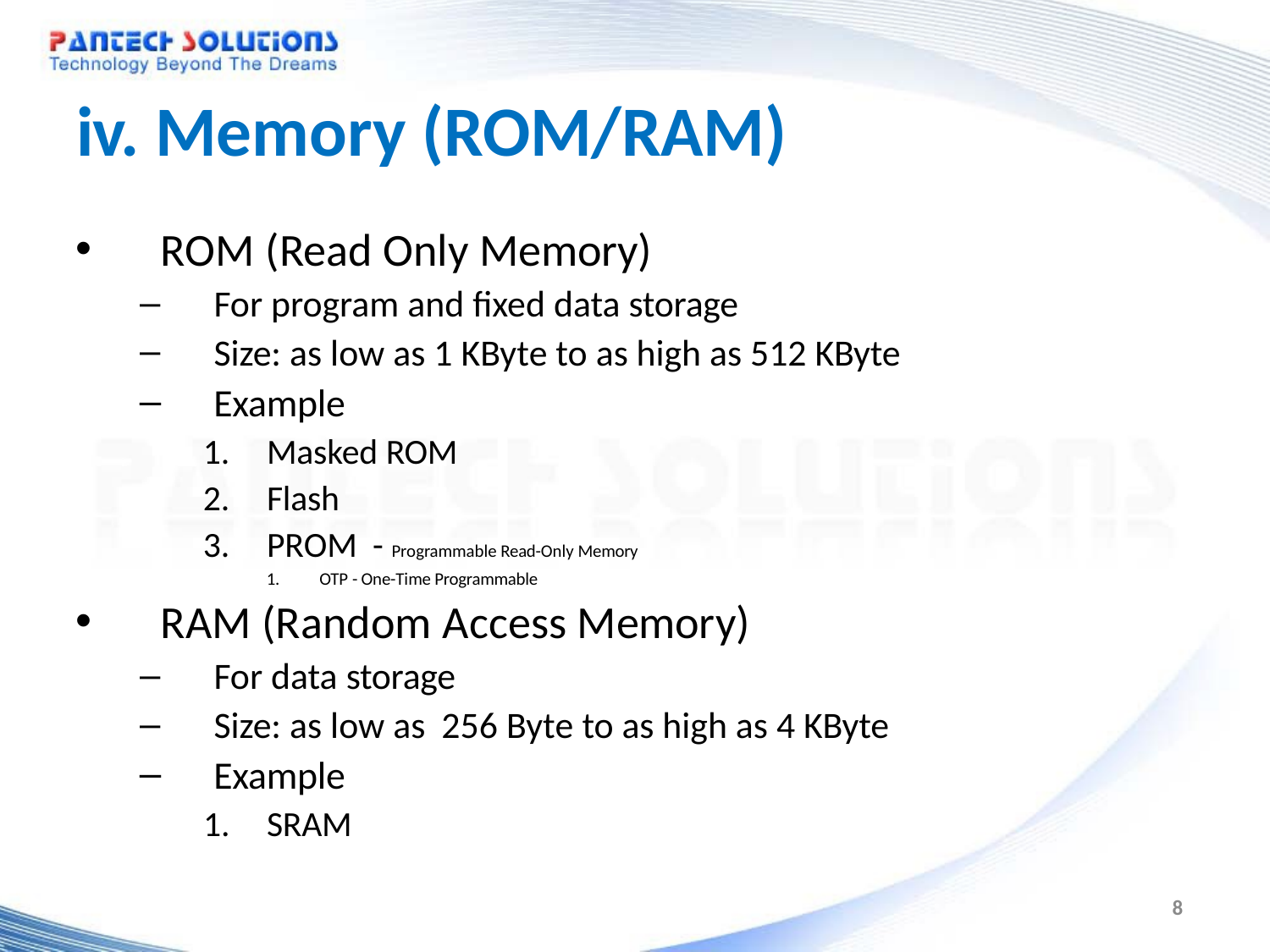

# iv. Memory (ROM/RAM)
ROM (Read Only Memory)
For program and fixed data storage
Size: as low as 1 KByte to as high as 512 KByte
Example
Masked ROM
Flash
PROM - Programmable Read-Only Memory
OTP - One-Time Programmable
RAM (Random Access Memory)
For data storage
Size: as low as 256 Byte to as high as 4 KByte
Example
SRAM
8